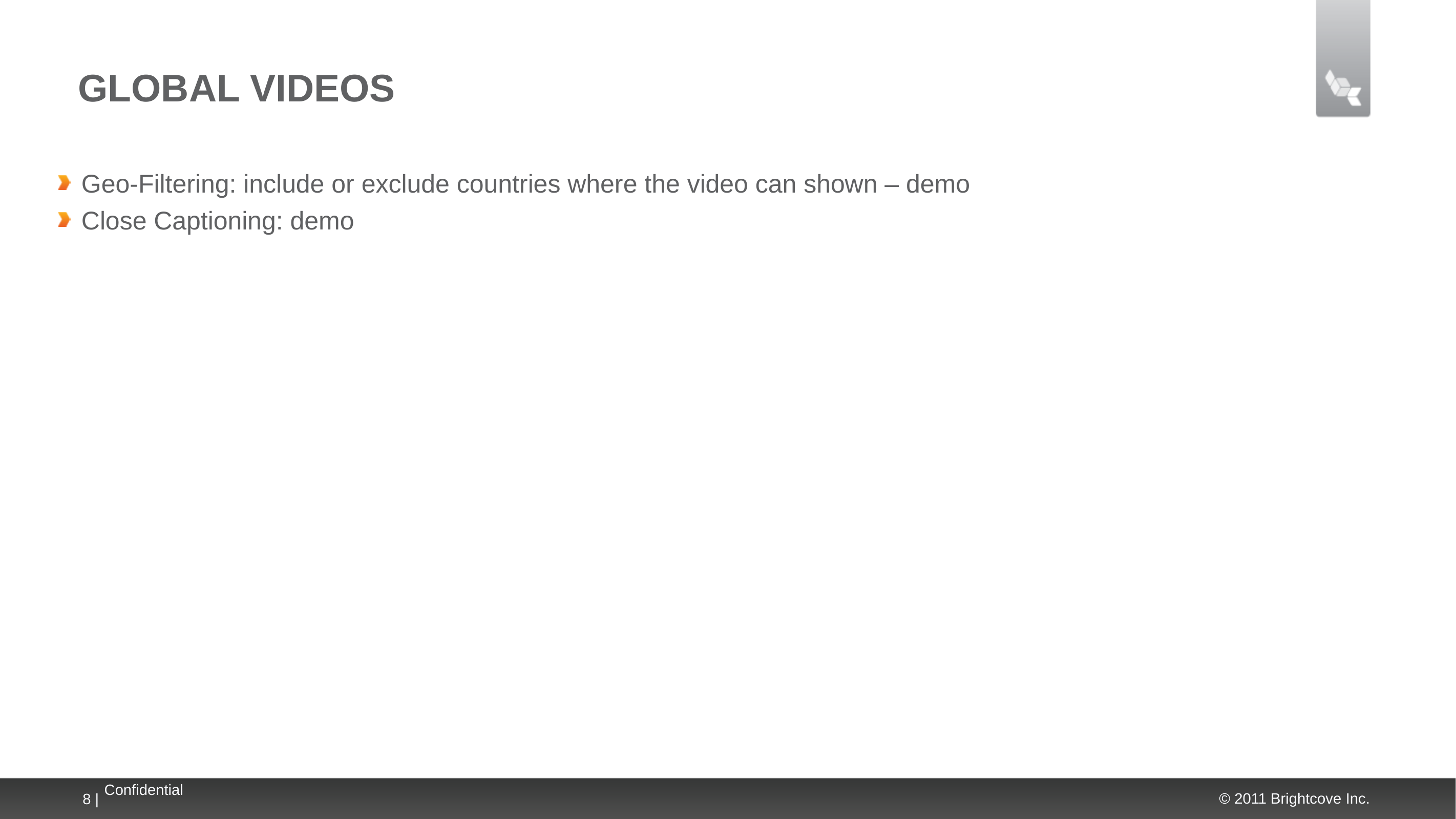

# Global Videos
Geo-Filtering: include or exclude countries where the video can shown – demo
Close Captioning: demo

8 |
Confidential